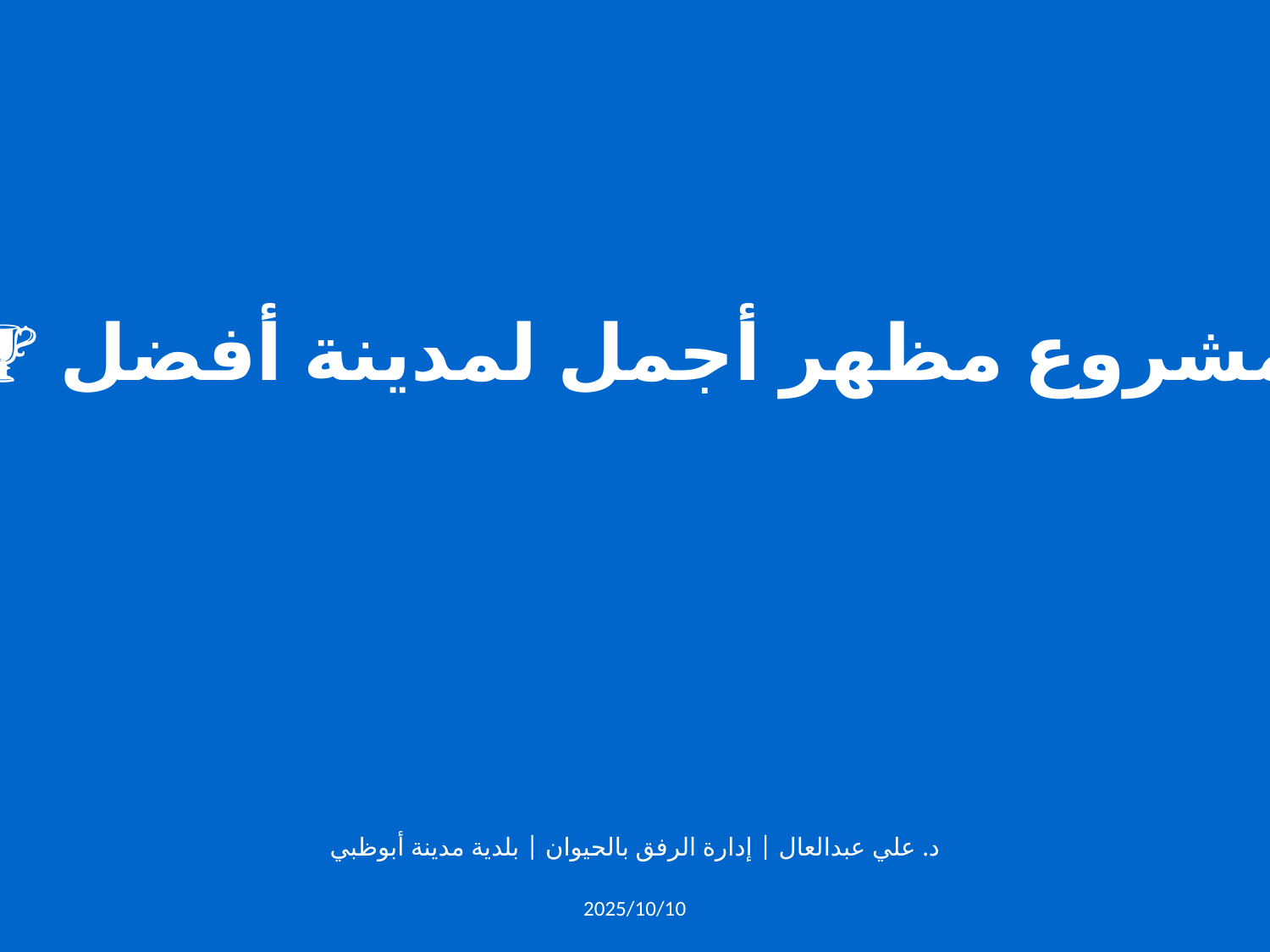

🏆 مشروع مظهر أجمل لمدينة أفضل

د. علي عبدالعال | إدارة الرفق بالحيوان | بلدية مدينة أبوظبي
2025/10/10